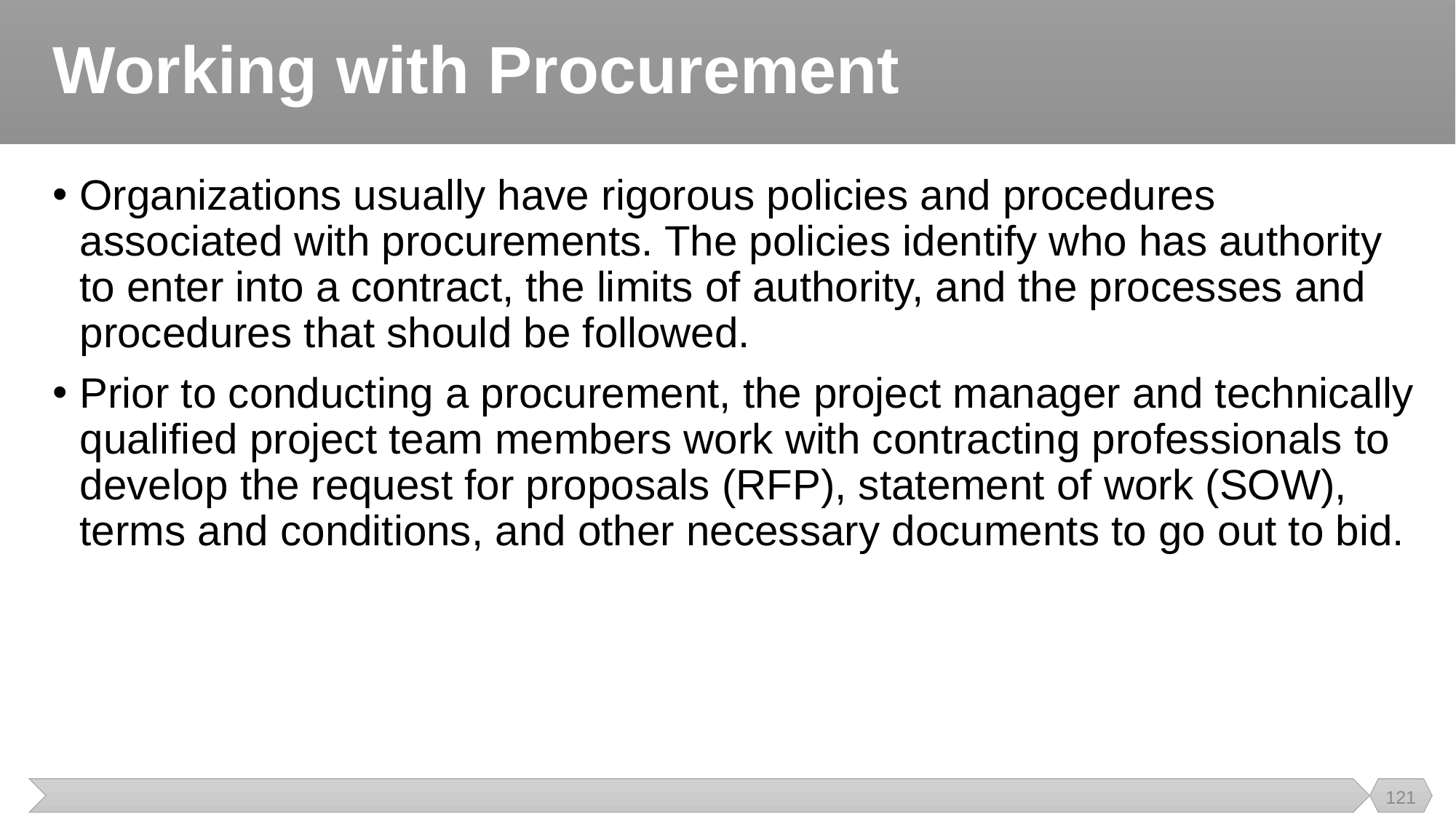

# Working with Procurement
Organizations usually have rigorous policies and procedures associated with procurements. The policies identify who has authority to enter into a contract, the limits of authority, and the processes and procedures that should be followed.
Prior to conducting a procurement, the project manager and technically qualified project team members work with contracting professionals to develop the request for proposals (RFP), statement of work (SOW), terms and conditions, and other necessary documents to go out to bid.
121